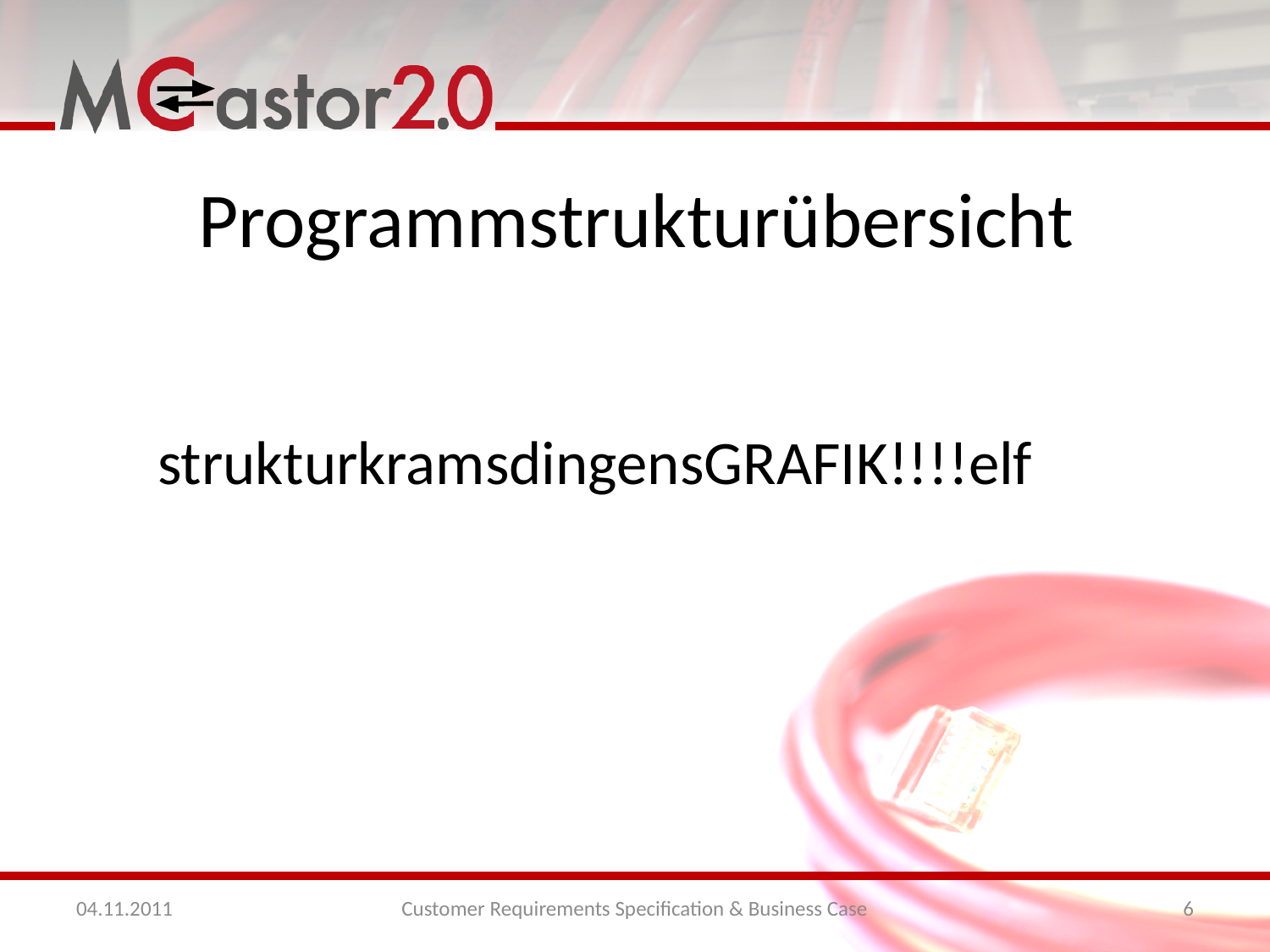

# Programmstrukturübersicht
strukturkramsdingensGRAFIK!!!!elf
04.11.2011
Customer Requirements Specification & Business Case
6